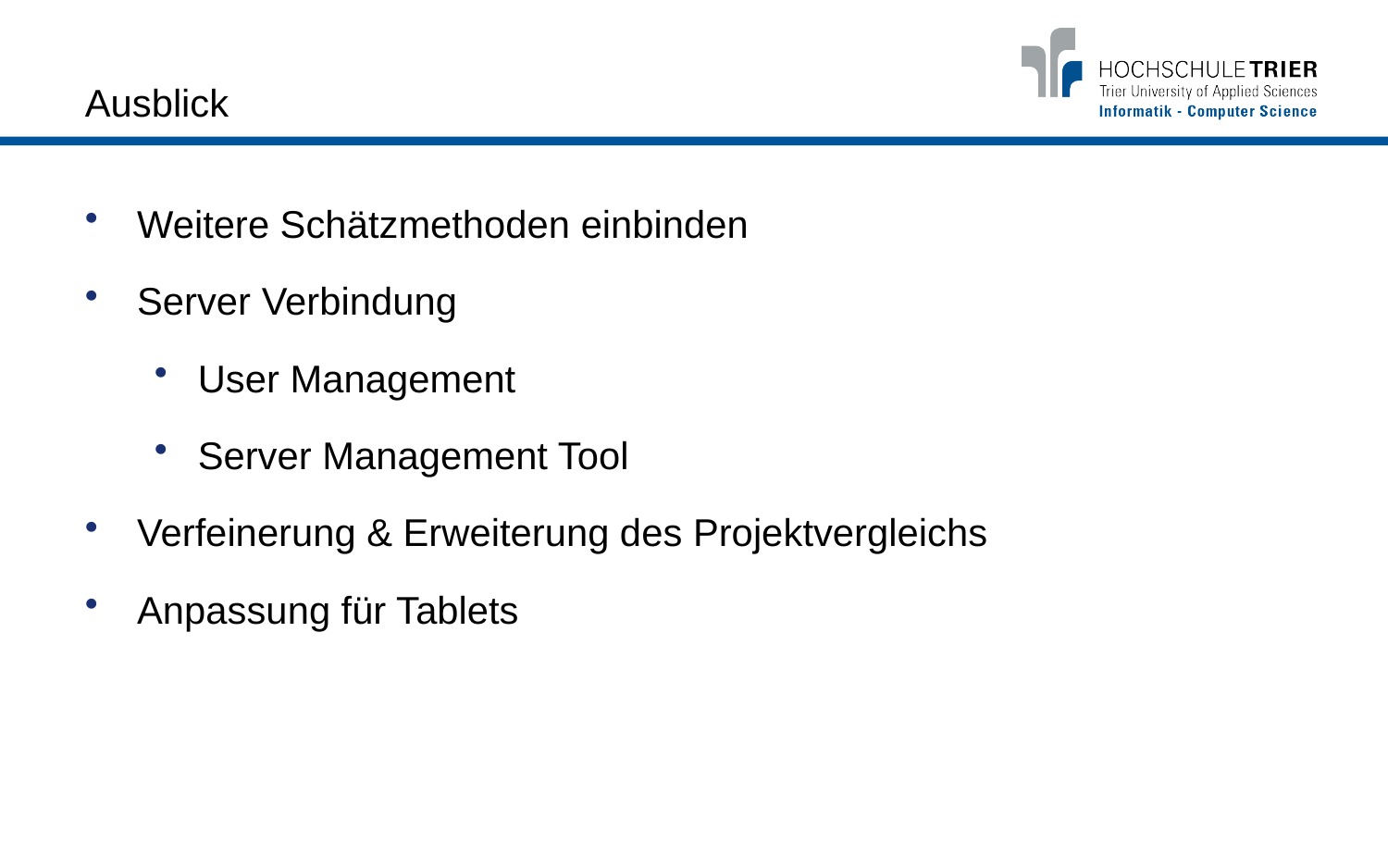

# Ausblick
Weitere Schätzmethoden einbinden
Server Verbindung
User Management
Server Management Tool
Verfeinerung & Erweiterung des Projektvergleichs
Anpassung für Tablets